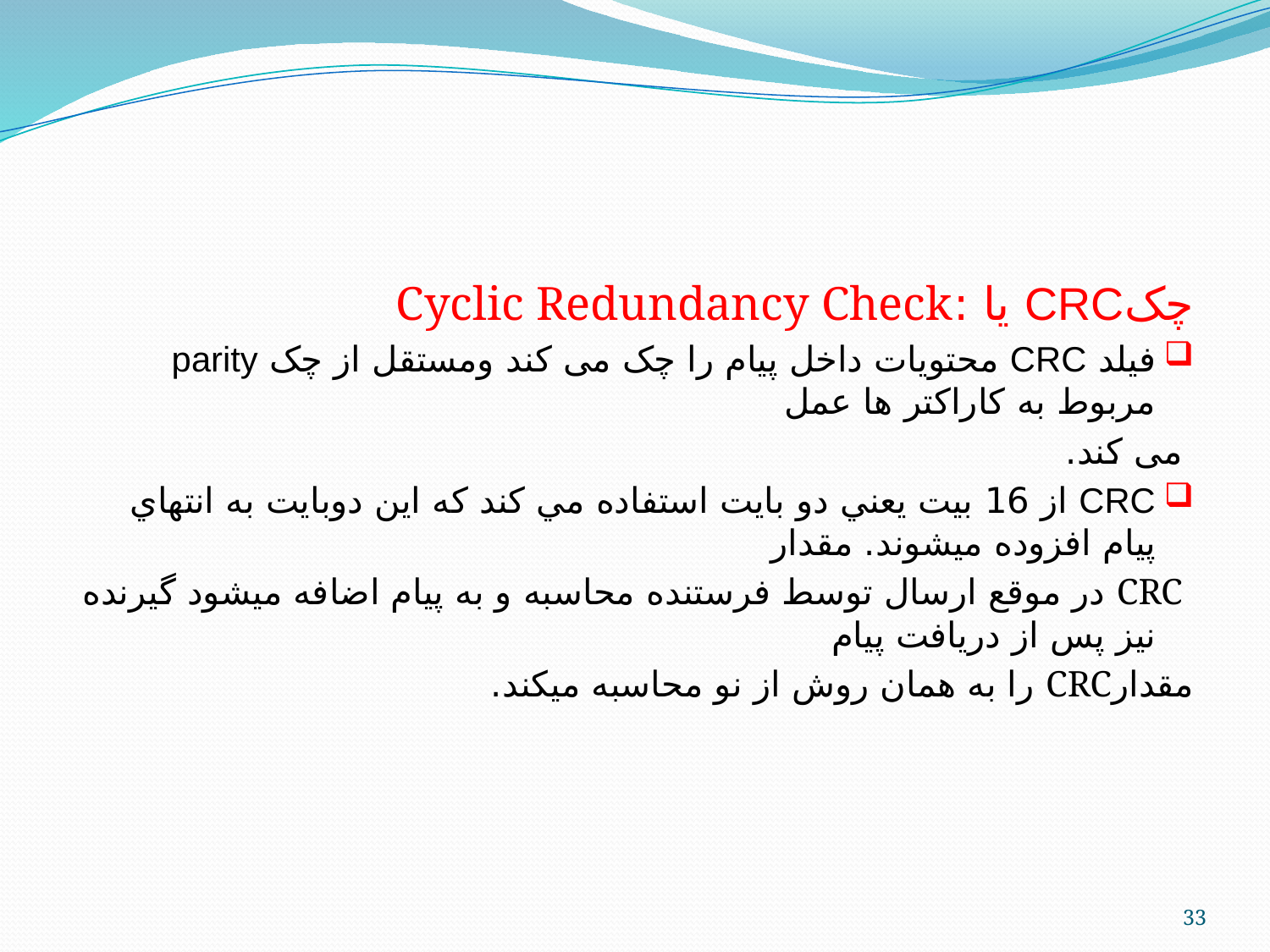

#
چکCRC یا :Cyclic Redundancy Check
فیلد CRC محتویات داخل پیام را چک می کند ومستقل از چک parity مربوط به کاراکتر ها عمل
 می کند.
CRC از 16 بيت يعني دو بايت استفاده مي كند كه اين دوبايت به انتهاي پيام افزوده ميشوند. مقدار
 CRC در موقع ارسال توسط فرستنده محاسبه و به پيام اضافه ميشود گيرنده نيز پس از دريافت پيام
مقدارCRC را به همان روش از نو محاسبه ميكند.

33